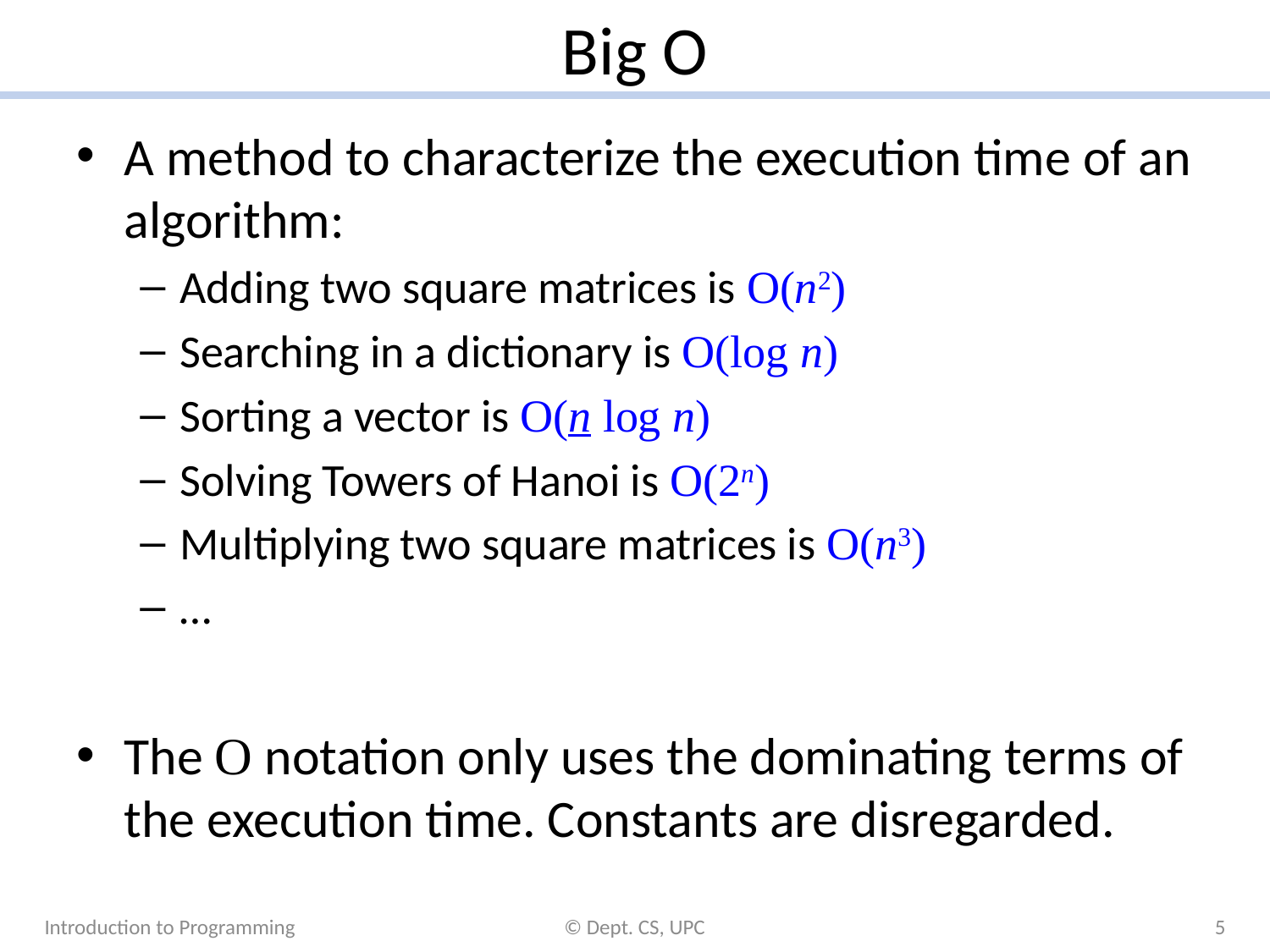

# Big O
A method to characterize the execution time of an algorithm:
Adding two square matrices is O(n2)
Searching in a dictionary is O(log n)
Sorting a vector is O(n log n)
Solving Towers of Hanoi is O(2n)
Multiplying two square matrices is O(n3)
…

The O notation only uses the dominating terms of the execution time. Constants are disregarded.
Introduction to Programming
© Dept. CS, UPC
5